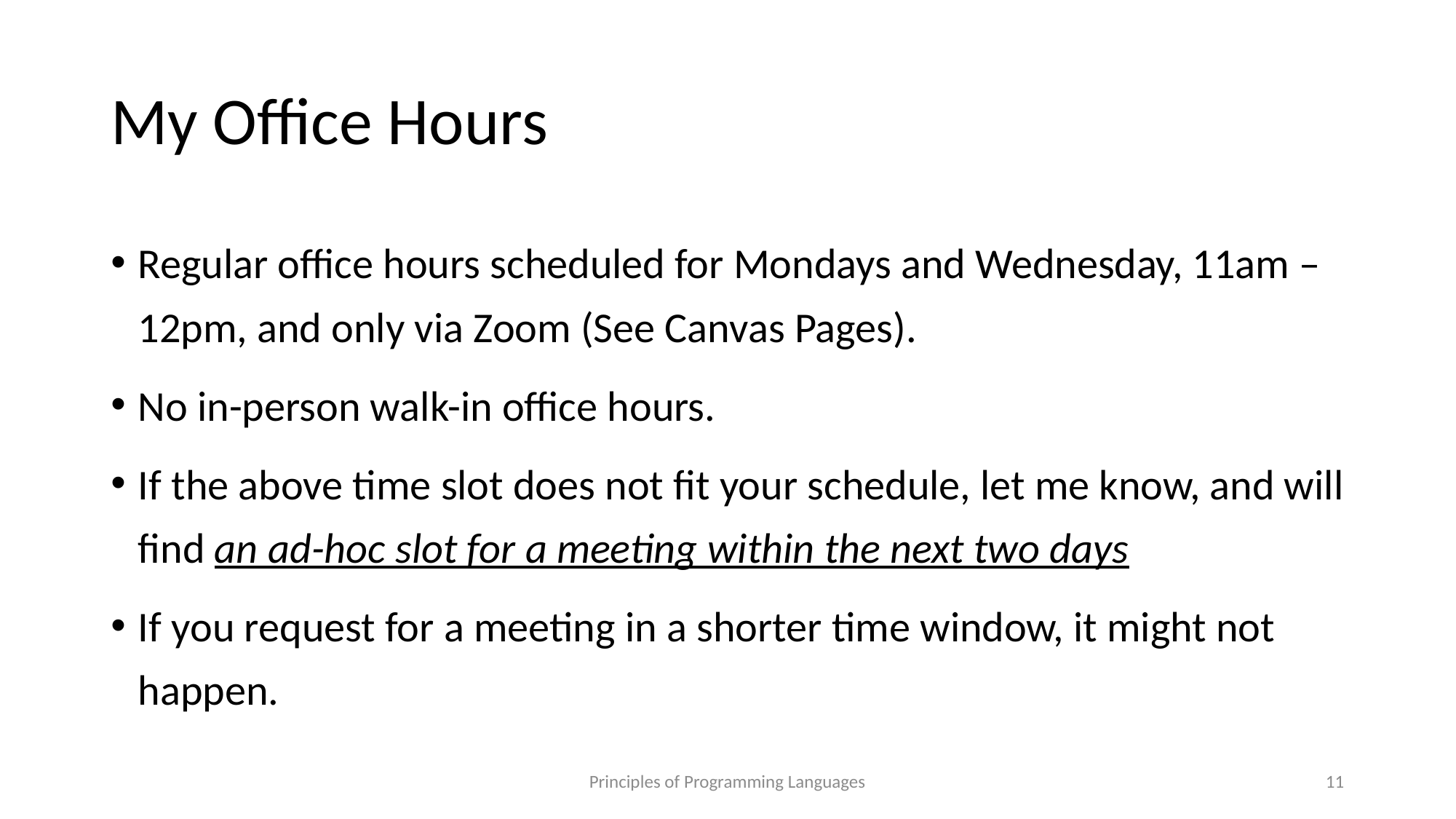

# My Office Hours
Regular office hours scheduled for Mondays and Wednesday, 11am – 12pm, and only via Zoom (See Canvas Pages).
No in-person walk-in office hours.
If the above time slot does not fit your schedule, let me know, and will find an ad-hoc slot for a meeting within the next two days
If you request for a meeting in a shorter time window, it might not happen.
Principles of Programming Languages
11